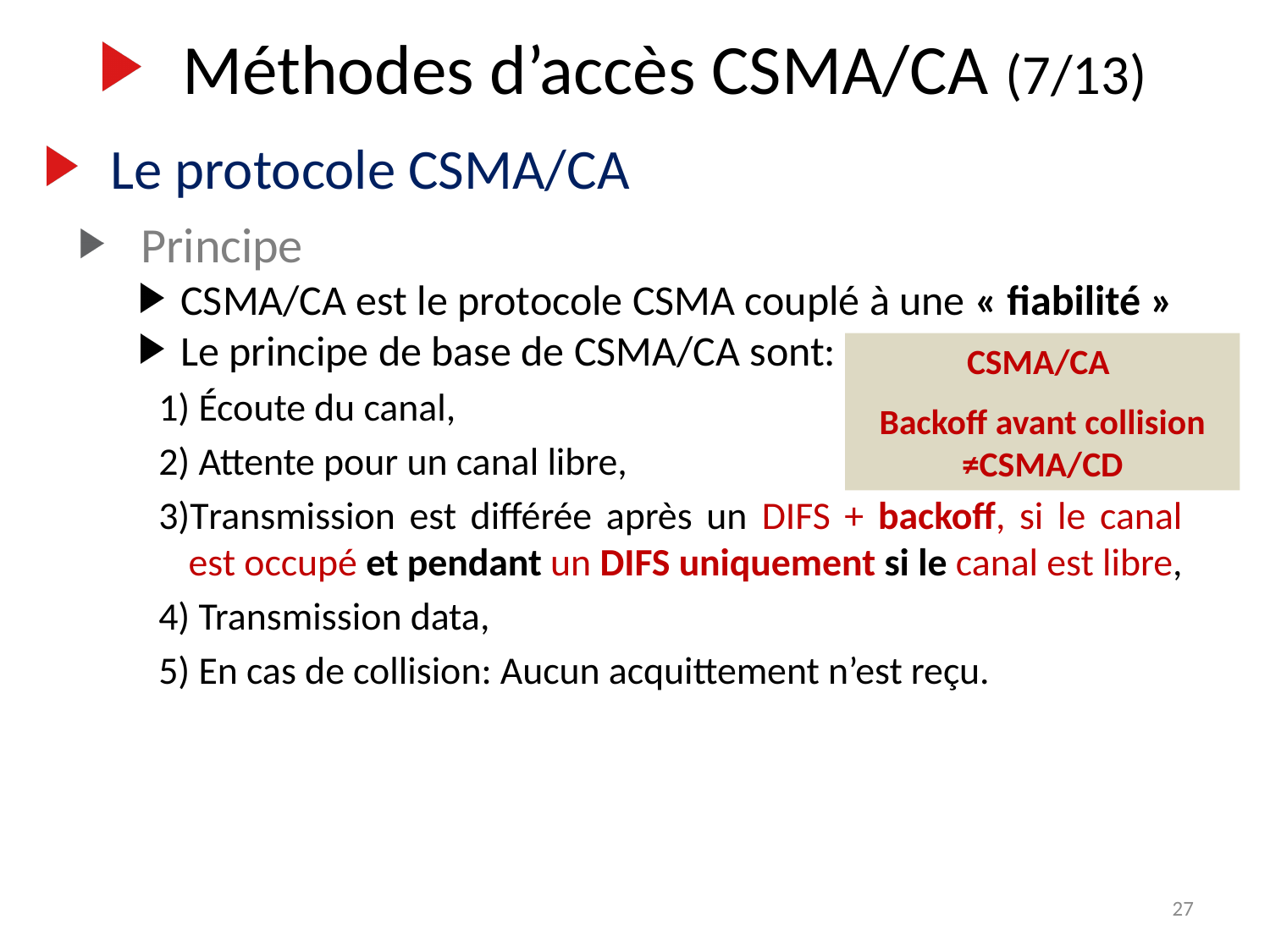

Méthodes d’accès CSMA/CA (7/13)
Le protocole CSMA/CA
Principe
CSMA/CA est le protocole CSMA couplé à une « fiabilité »
Le principe de base de CSMA/CA sont:
 Écoute du canal,
 Attente pour un canal libre,
Transmission est différée après un DIFS + backoff, si le canal est occupé et pendant un DIFS uniquement si le canal est libre,
 Transmission data,
 En cas de collision: Aucun acquittement n’est reçu.

CSMA/CA
Backoff avant collision ≠CSMA/CD
27